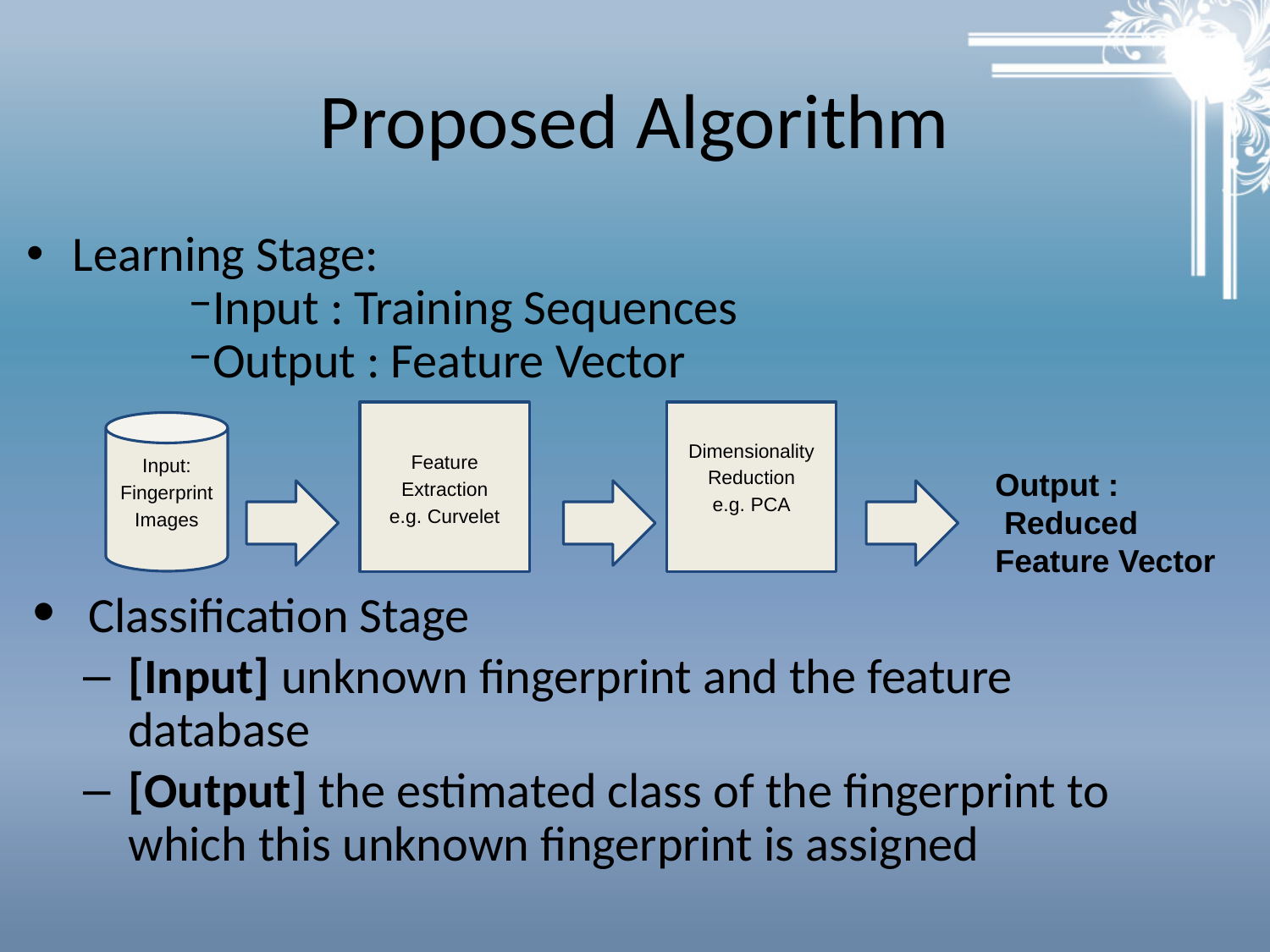

# Proposed Algorithm
Learning Stage:
Input : Training Sequences
Output : Feature Vector

Classification Stage
[Input] unknown fingerprint and the feature database
[Output] the estimated class of the fingerprint to which this unknown fingerprint is assigned

Feature Extraction
e.g. Curvelet
Dimensionality Reduction
e.g. PCA

Input:
Fingerprint Images

Output :
 Reduced   Feature Vector